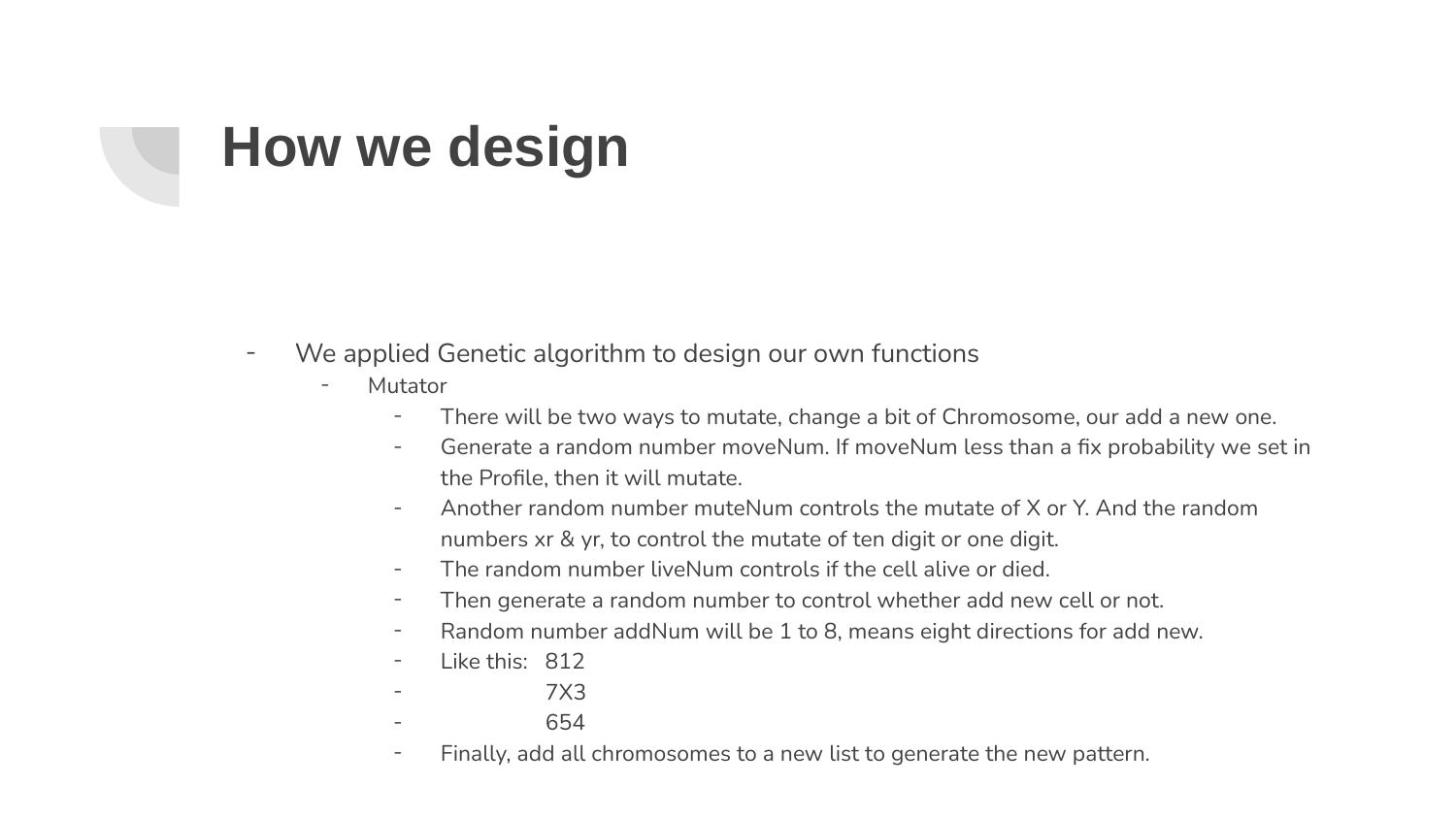

# How we design
We applied Genetic algorithm to design our own functions
Mutator
There will be two ways to mutate, change a bit of Chromosome, our add a new one.
Generate a random number moveNum. If moveNum less than a fix probability we set in the Profile, then it will mutate.
Another random number muteNum controls the mutate of X or Y. And the random numbers xr & yr, to control the mutate of ten digit or one digit.
The random number liveNum controls if the cell alive or died.
Then generate a random number to control whether add new cell or not.
Random number addNum will be 1 to 8, means eight directions for add new.
Like this:   812
                  7X3
                  654
Finally, add all chromosomes to a new list to generate the new pattern.